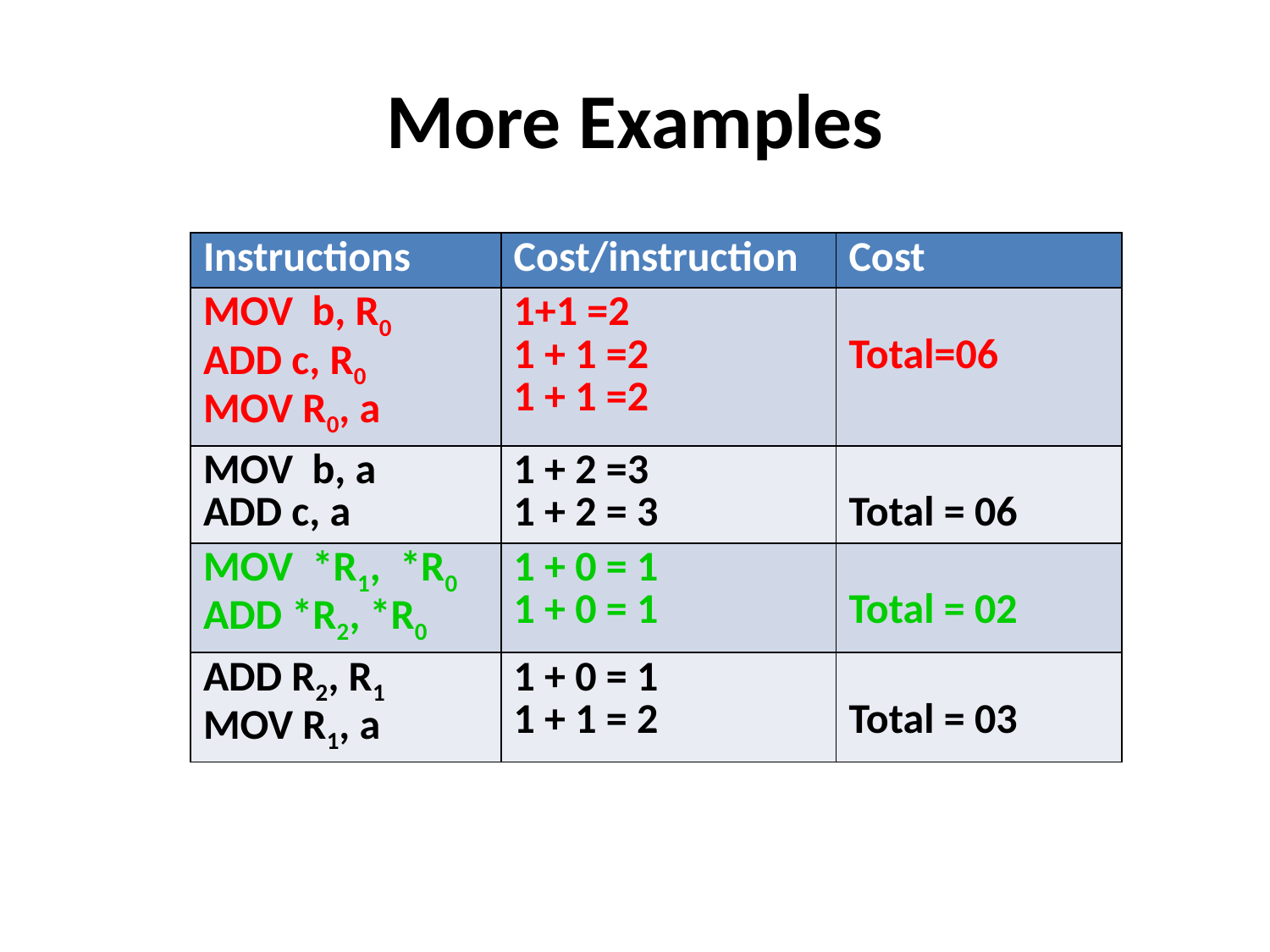

# More Examples
| Instructions | Cost/instruction | Cost |
| --- | --- | --- |
| MOV b, R0 ADD c, R0 MOV R0, a | 1+1 =2 1 + 1 =2 1 + 1 =2 | Total=06 |
| MOV b, a ADD c, a | 1 + 2 =3 1 + 2 = 3 | Total = 06 |
| MOV \*R1, \*R0 ADD \*R2, \*R0 | 1 + 0 = 1 1 + 0 = 1 | Total = 02 |
| ADD R2, R1 MOV R1, a | 1 + 0 = 1 1 + 1 = 2 | Total = 03 |